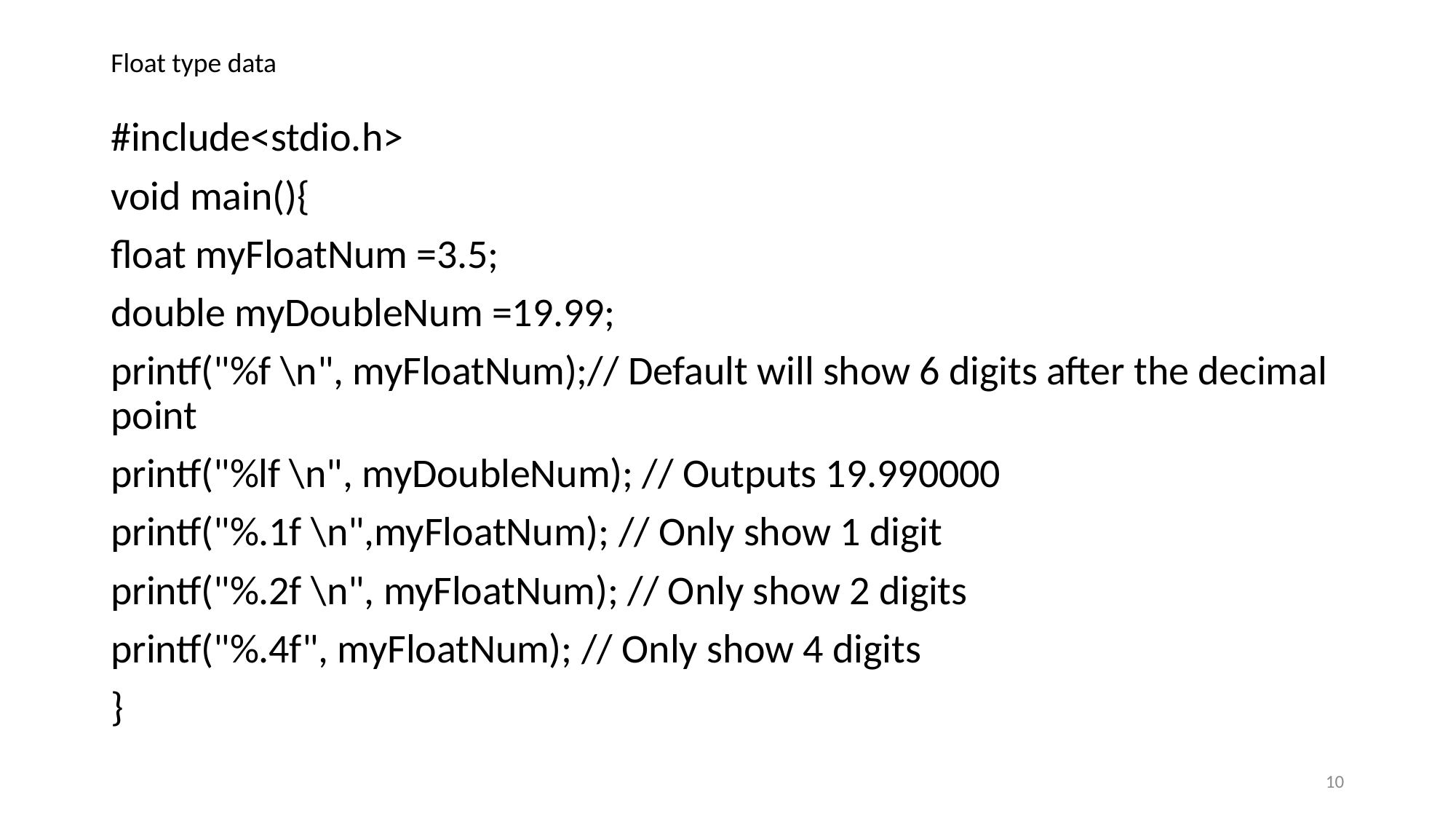

# Float type data
#include<stdio.h>
void main(){
float myFloatNum =3.5;
double myDoubleNum =19.99;
printf("%f \n", myFloatNum);// Default will show 6 digits after the decimal point
printf("%lf \n", myDoubleNum); // Outputs 19.990000
printf("%.1f \n",myFloatNum); // Only show 1 digit
printf("%.2f \n", myFloatNum); // Only show 2 digits
printf("%.4f", myFloatNum); // Only show 4 digits
}
10